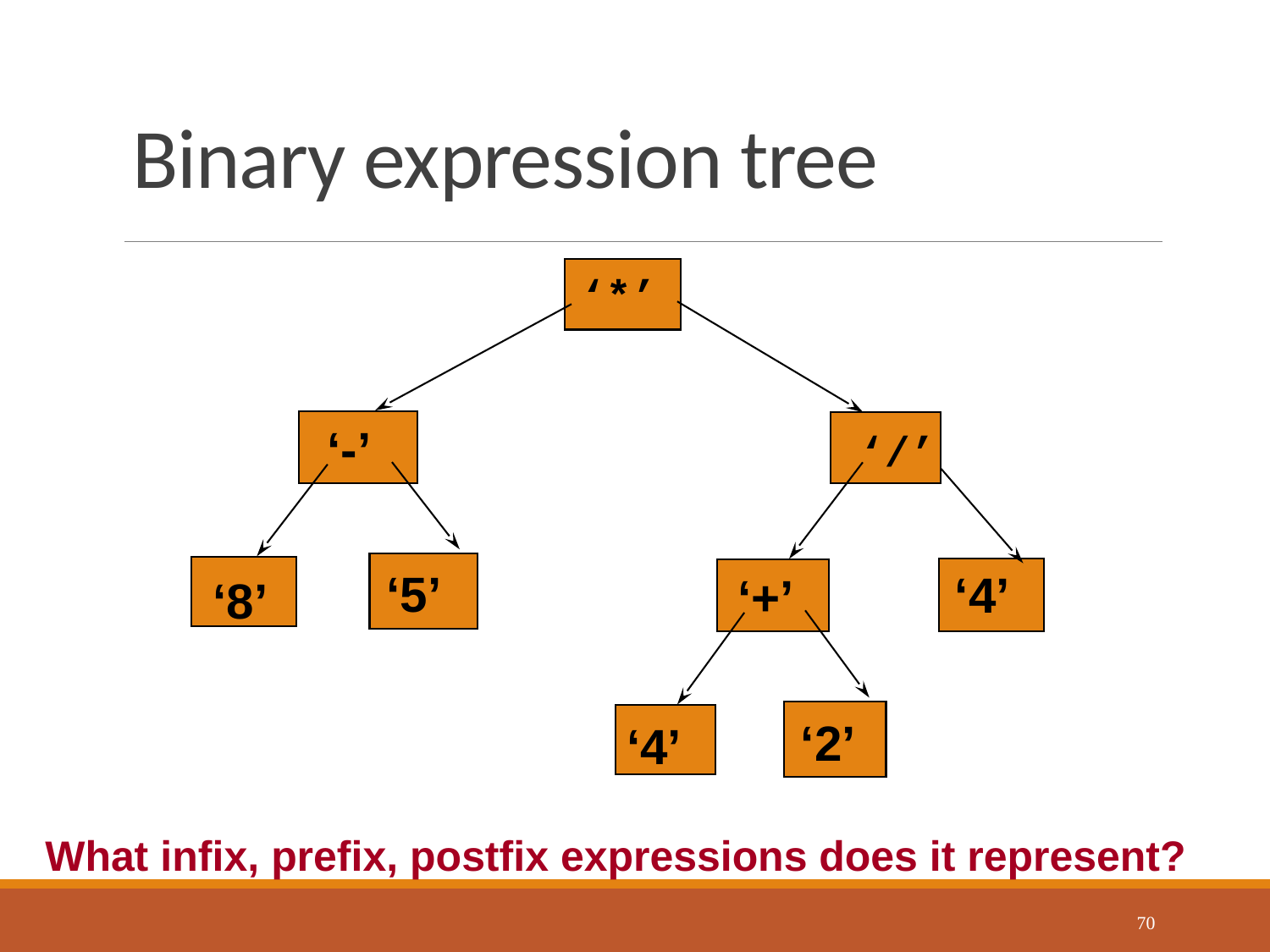

# Binary expression tree

‘*’

 ‘-’

 ‘/’

‘4’

 ‘+’

‘2’
‘4’

‘5’
‘8’
What infix, prefix, postfix expressions does it represent?
70